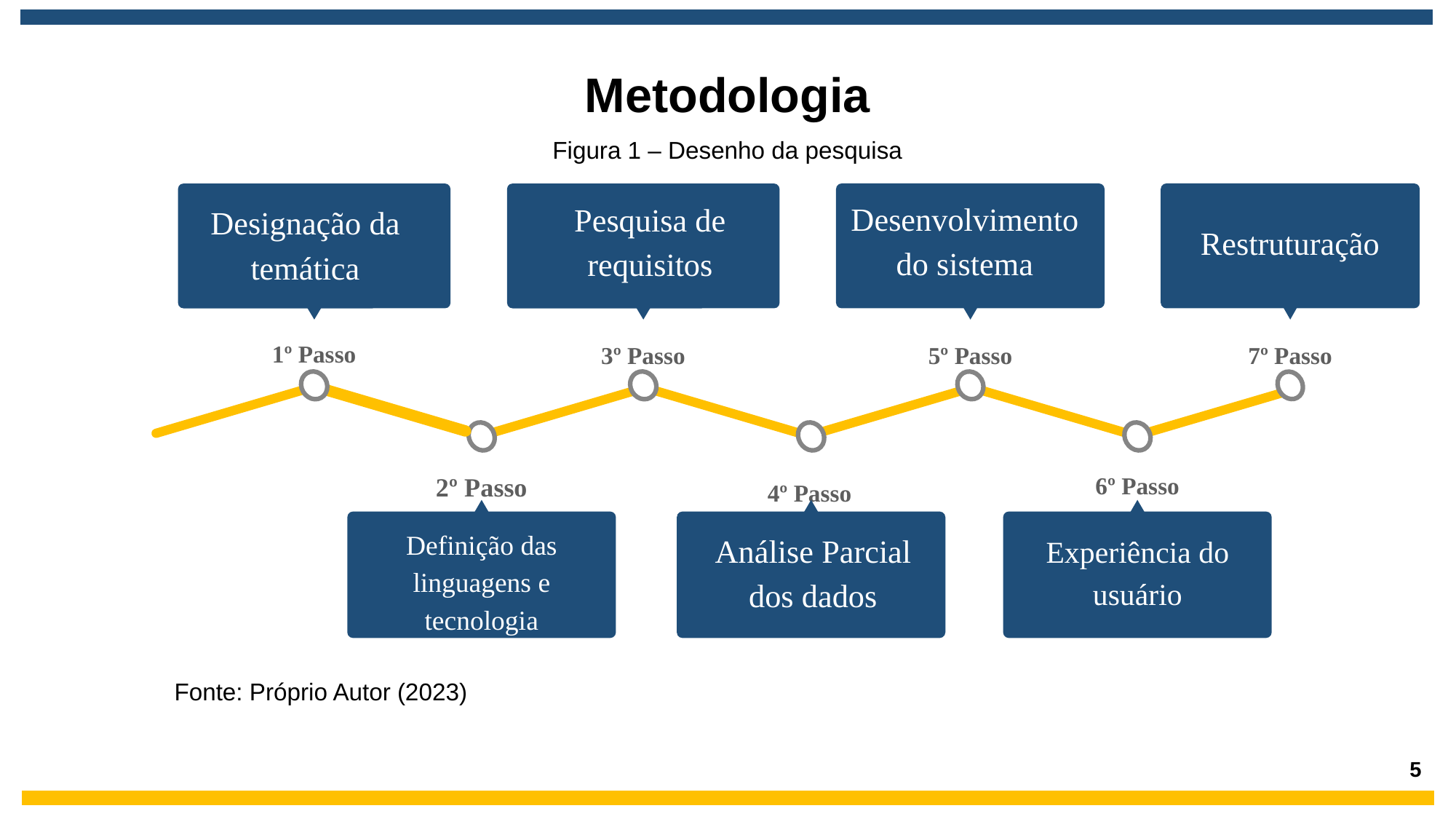

# Metodologia
Figura 1 – Desenho da pesquisa
Desenvolvimento do sistema

5º Passo

Pesquisa de requisitos

3º Passo

Designação da temática

1º Passo

Restruturação

7º Passo

6º Passo

Experiência do usuário

2º Passo

Definição das linguagens e tecnologia

4º Passo

Análise Parcial dos dados

Fonte: Próprio Autor (2023)
5